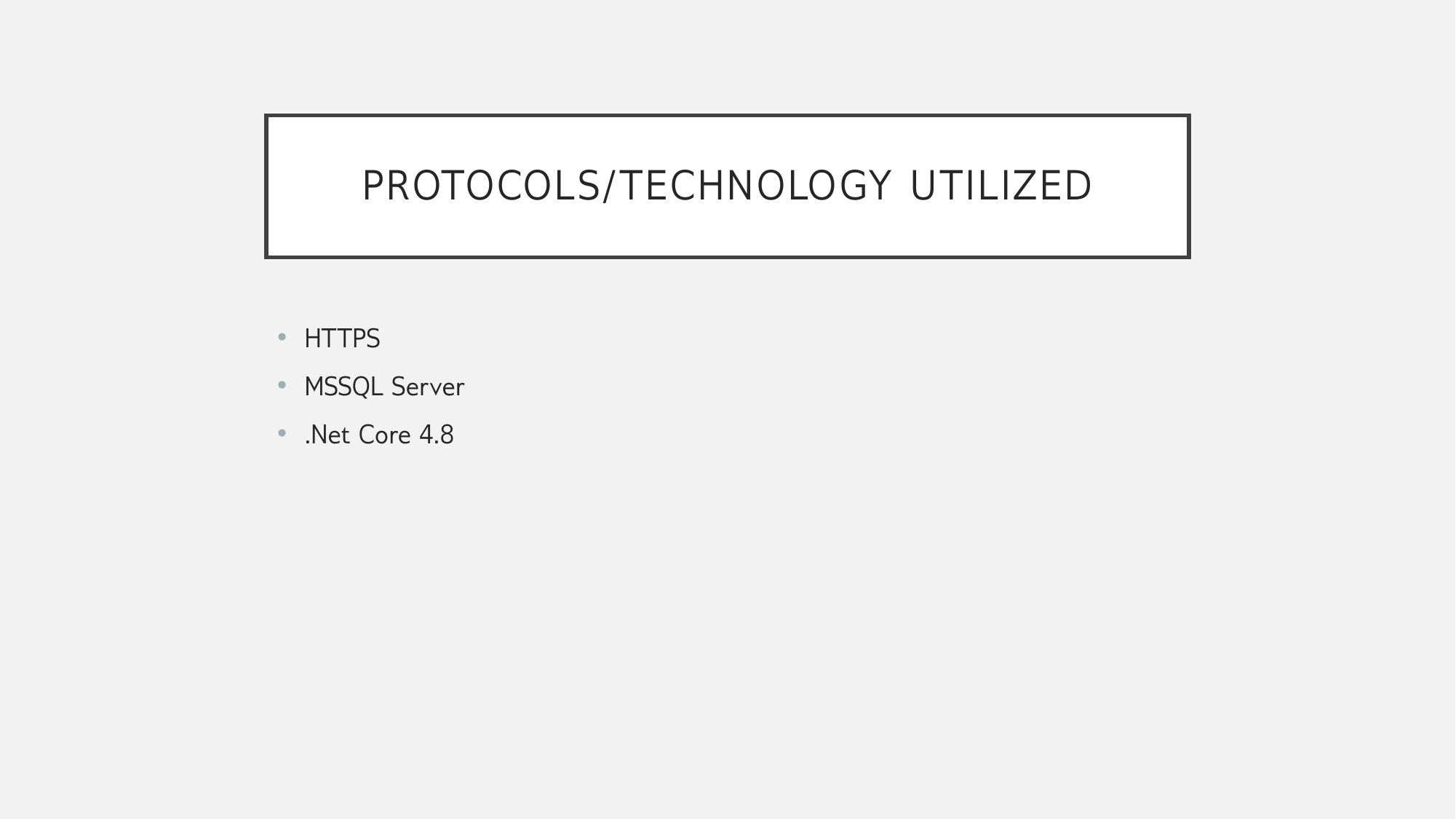

# Protocols/technology utilized
HTTPS
MSSQL Server
.Net Core 4.8